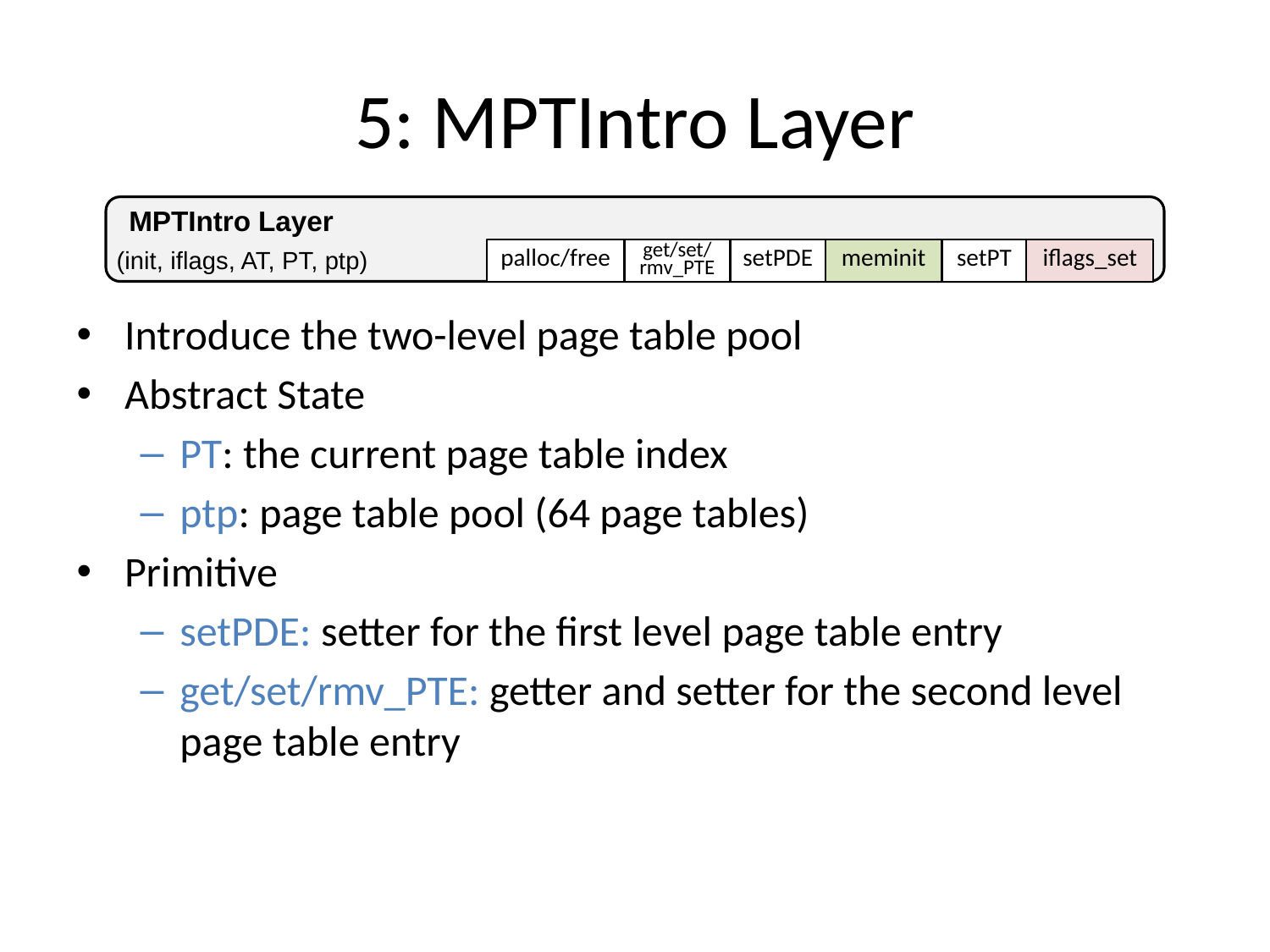

# 5: MPTIntro Layer

MPTIntro Layer
(init, iflags, AT, PT, ptp)
palloc/free
get/set/rmv_PTE
setPDE
meminit
setPT
iflags_set
Introduce the two-level page table pool
Abstract State
PT: the current page table index
ptp: page table pool (64 page tables)
Primitive
setPDE: setter for the first level page table entry
get/set/rmv_PTE: getter and setter for the second level page table entry